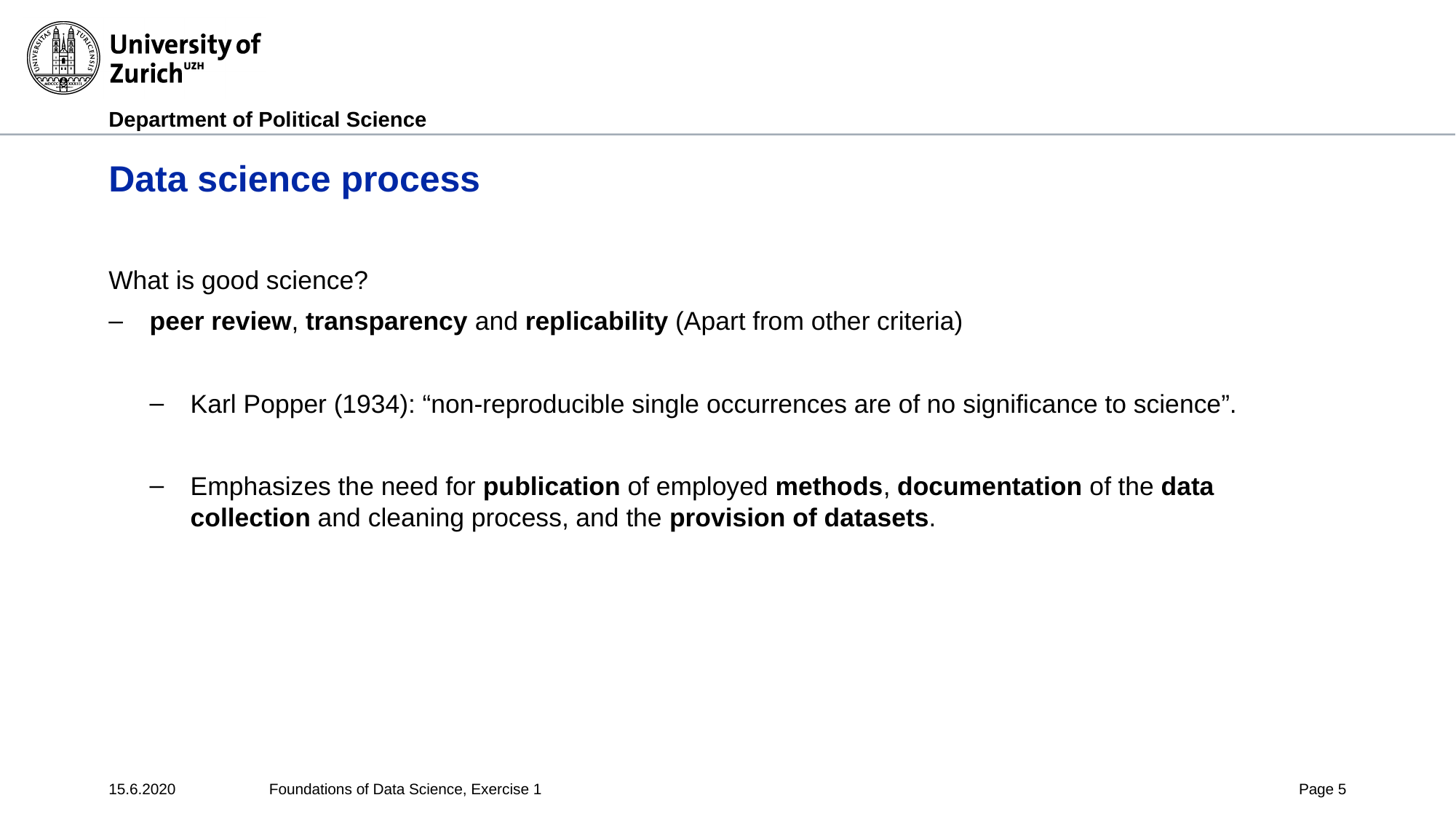

# Data science process
What is good science?
peer review, transparency and replicability (Apart from other criteria)

Karl Popper (1934): “non-reproducible single occurrences are of no significance to science”.

Emphasizes the need for publication of employed methods, documentation of the data collection and cleaning process, and the provision of datasets.

15.6.2020
Foundations of Data Science, Exercise 1
Page 5